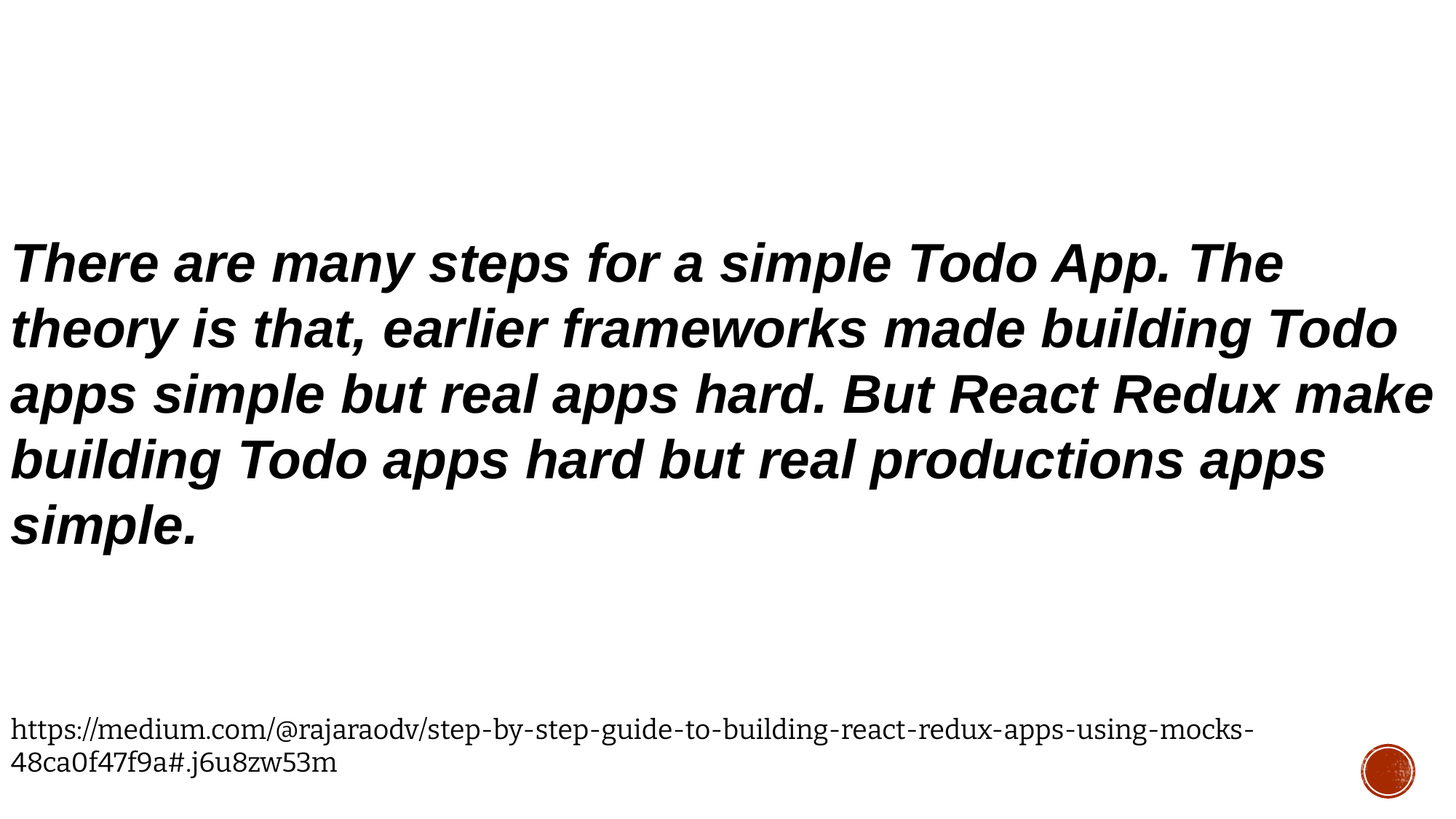

There are many steps for a simple Todo App. The theory is that, earlier frameworks made building Todo apps simple but real apps hard. But React Redux make building Todo apps hard but real productions apps simple.
https://medium.com/@rajaraodv/step-by-step-guide-to-building-react-redux-apps-using-mocks-48ca0f47f9a#.j6u8zw53m